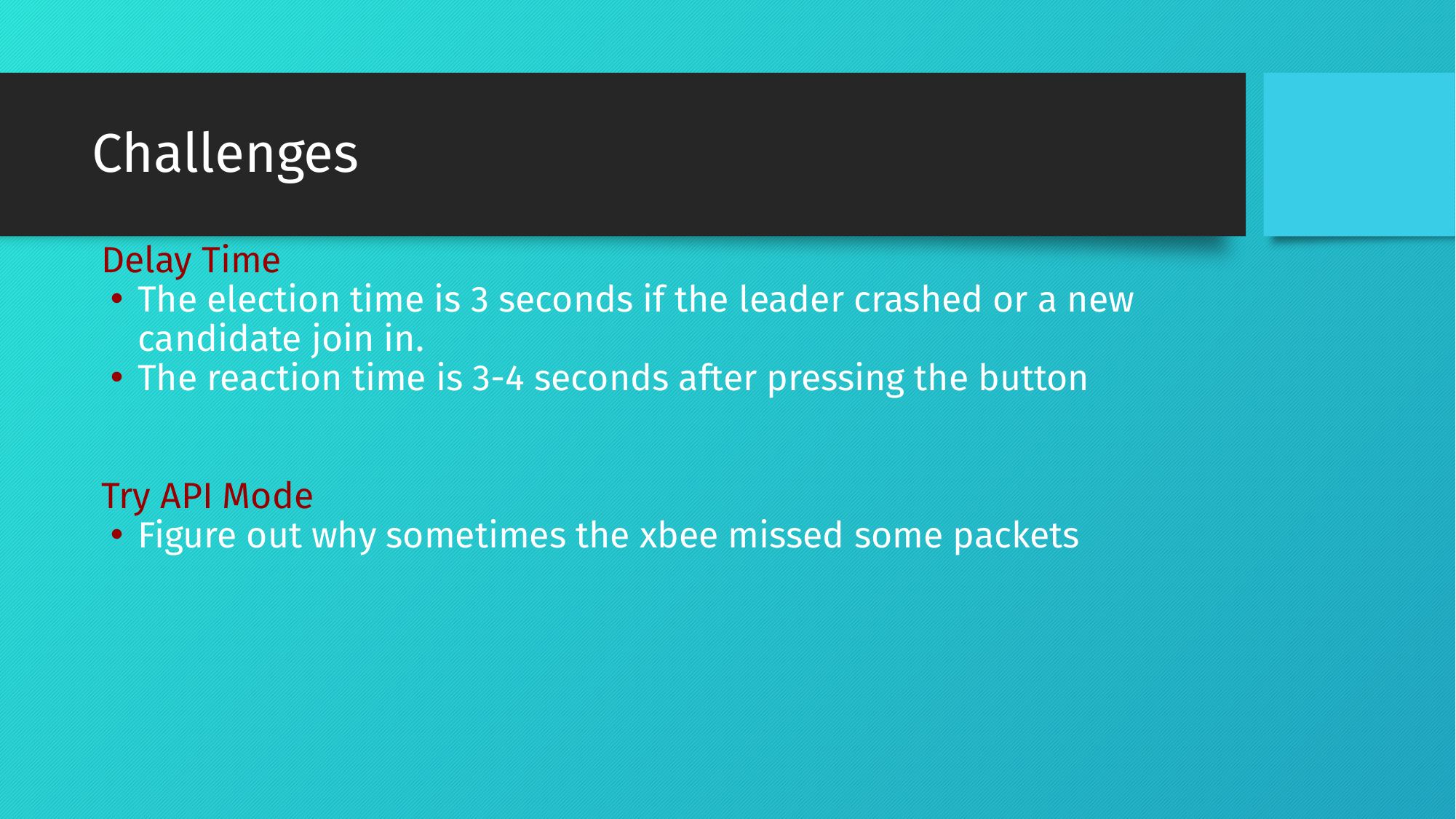

# Challenges
Delay Time
The election time is 3 seconds if the leader crashed or a new candidate join in.
The reaction time is 3-4 seconds after pressing the button

Try API Mode
Figure out why sometimes the xbee missed some packets